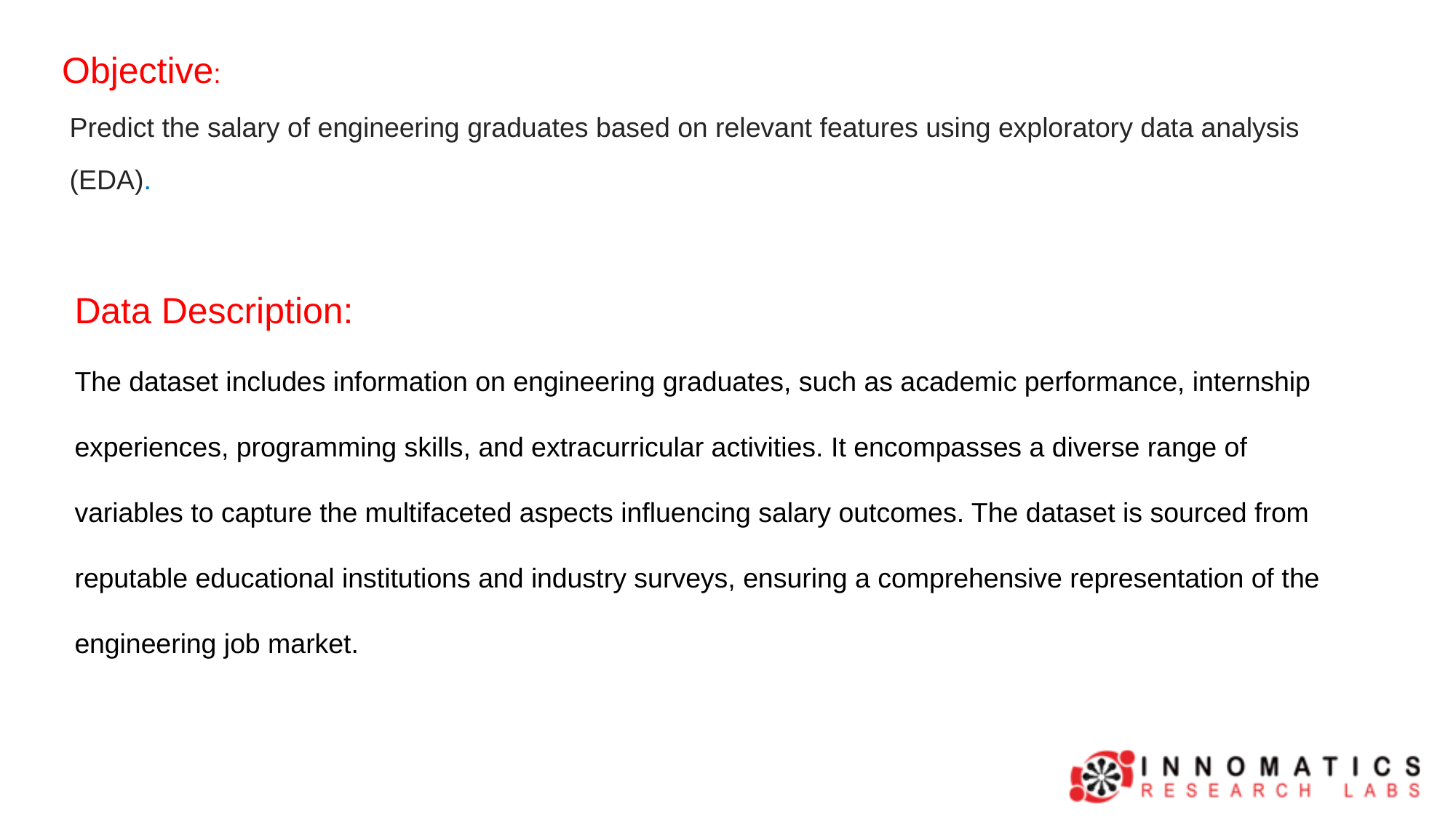

Objective:

 Predict the salary of engineering graduates based on relevant features using exploratory data analysis

 (EDA).

Data Description:

The dataset includes information on engineering graduates, such as academic performance, internship

experiences, programming skills, and extracurricular activities. It encompasses a diverse range of

variables to capture the multifaceted aspects influencing salary outcomes. The dataset is sourced from

reputable educational institutions and industry surveys, ensuring a comprehensive representation of the

engineering job market.